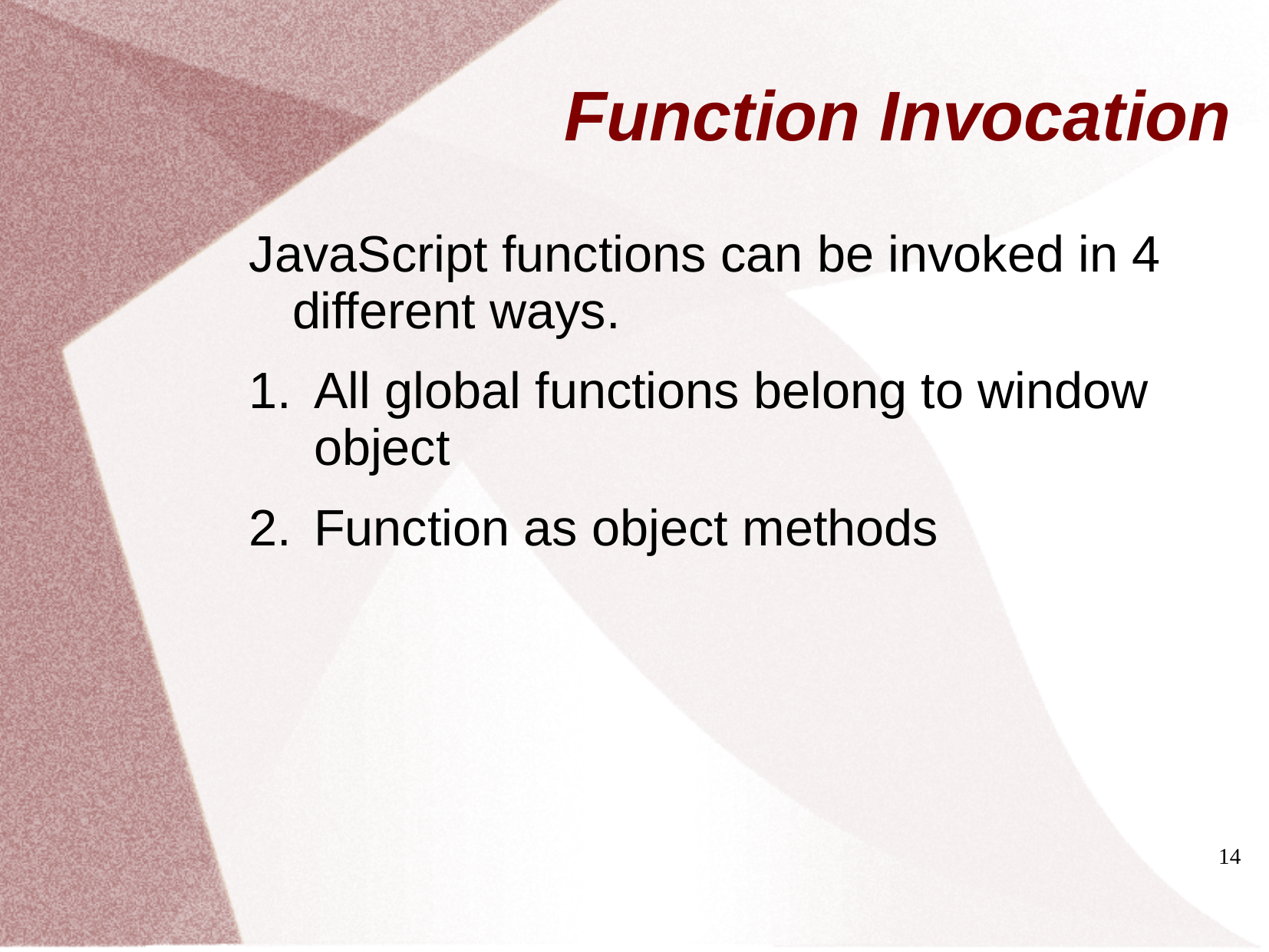

# Function Invocation
JavaScript functions can be invoked in 4 different ways.
All global functions belong to window object
Function as object methods

14